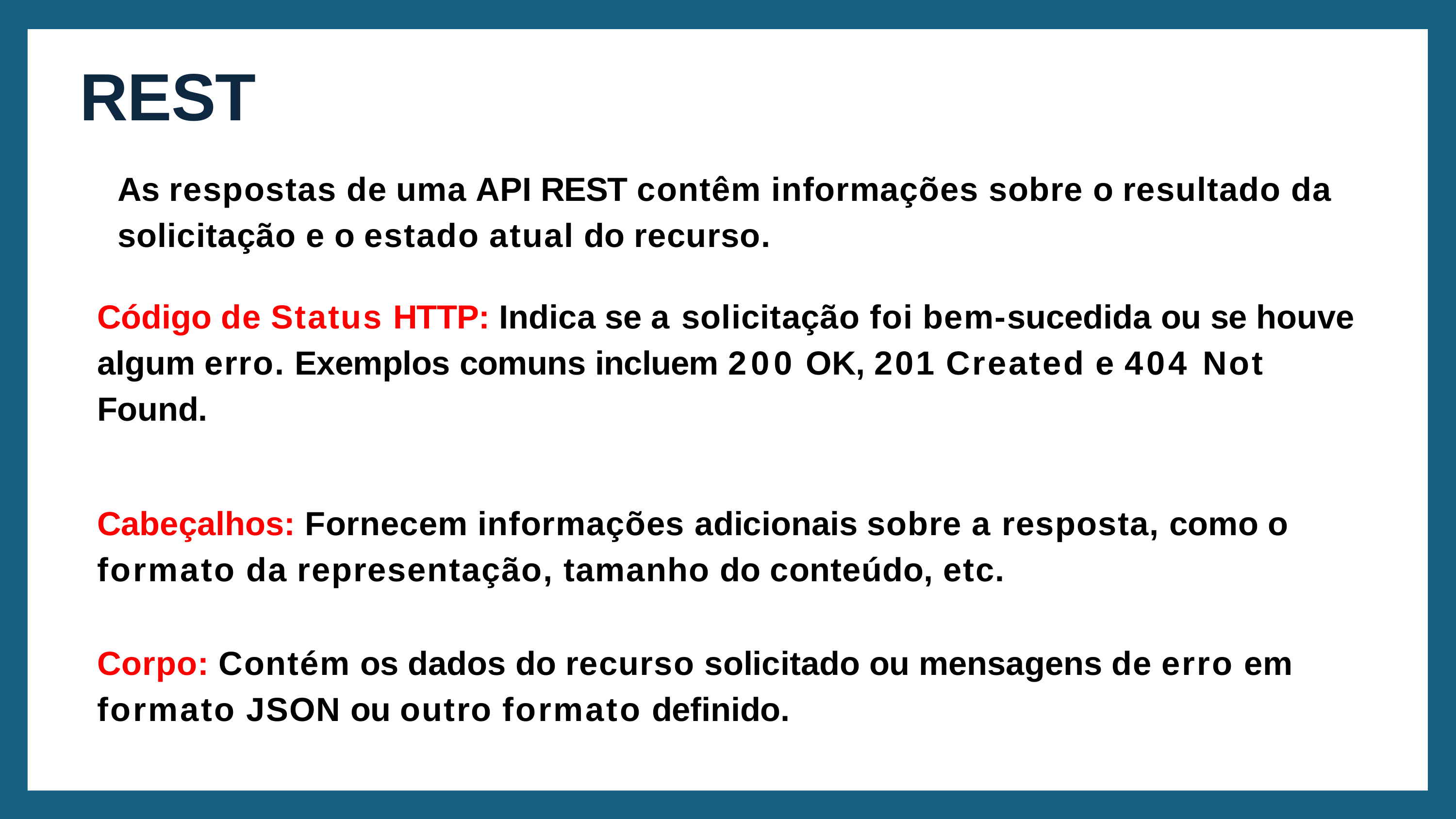

REST
As respostas de uma API REST contêm informações sobre o resultado da solicitação e o estado atual do recurso.
Código de Status HTTP: Indica se a solicitação foi bem-sucedida ou se houve algum erro. Exemplos comuns incluem 200 OK, 201 Created e 404 Not Found.

Cabeçalhos: Fornecem informações adicionais sobre a resposta, como o formato da representação, tamanho do conteúdo, etc.

Corpo: Contém os dados do recurso solicitado ou mensagens de erro em formato JSON ou outro formato definido.